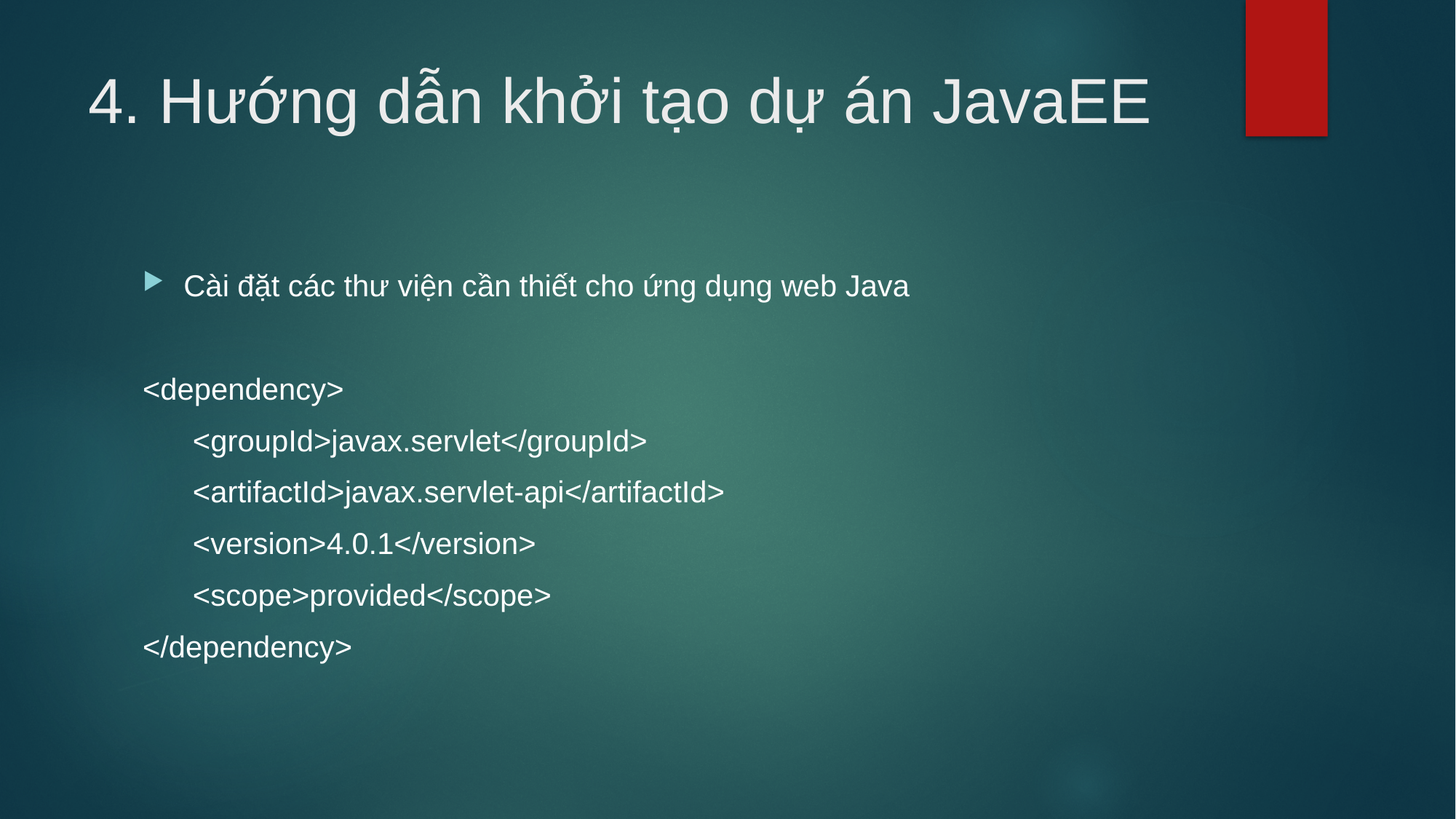

# 4. Hướng dẫn khởi tạo dự án JavaEE
Cài đặt các thư viện cần thiết cho ứng dụng web Java

<dependency>
      <groupId>javax.servlet</groupId>
      <artifactId>javax.servlet-api</artifactId>
      <version>4.0.1</version>
      <scope>provided</scope>
</dependency>